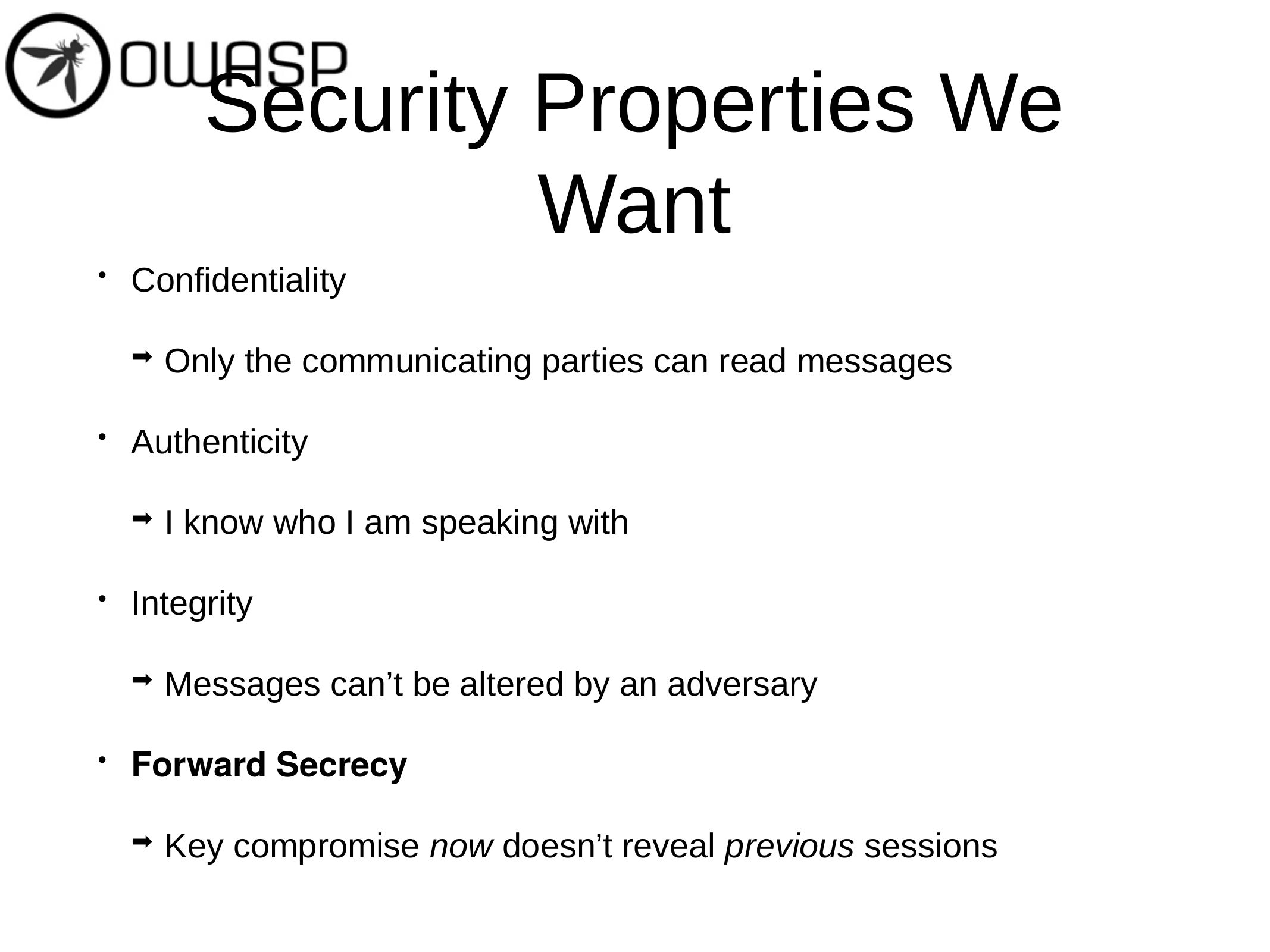

# Security Properties We Want
Confidentiality
Only the communicating parties can read messages
Authenticity
I know who I am speaking with
Integrity
Messages can’t be altered by an adversary
Forward Secrecy
Key compromise now doesn’t reveal previous sessions